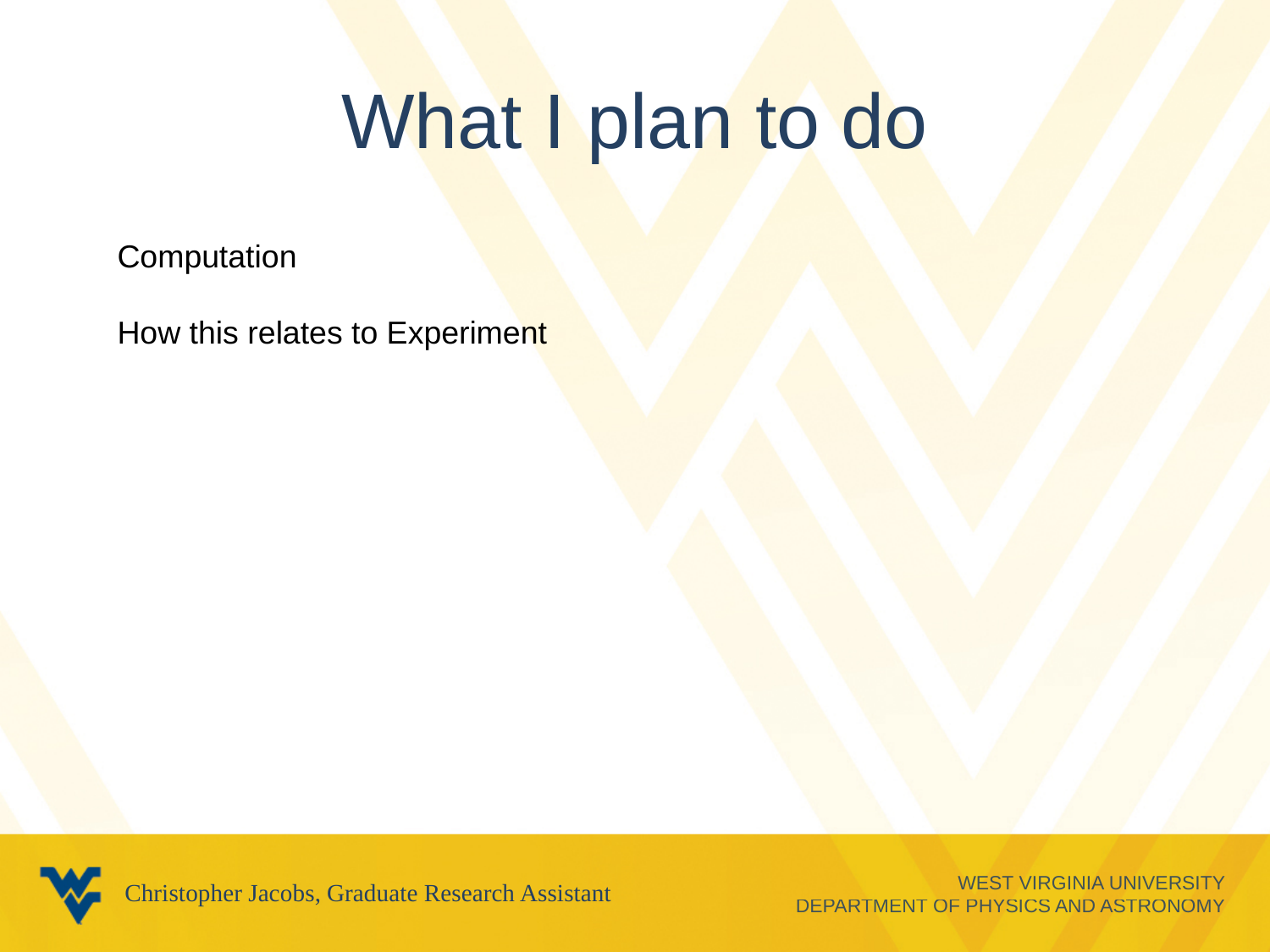

# What I plan to do
Computation

How this relates to Experiment